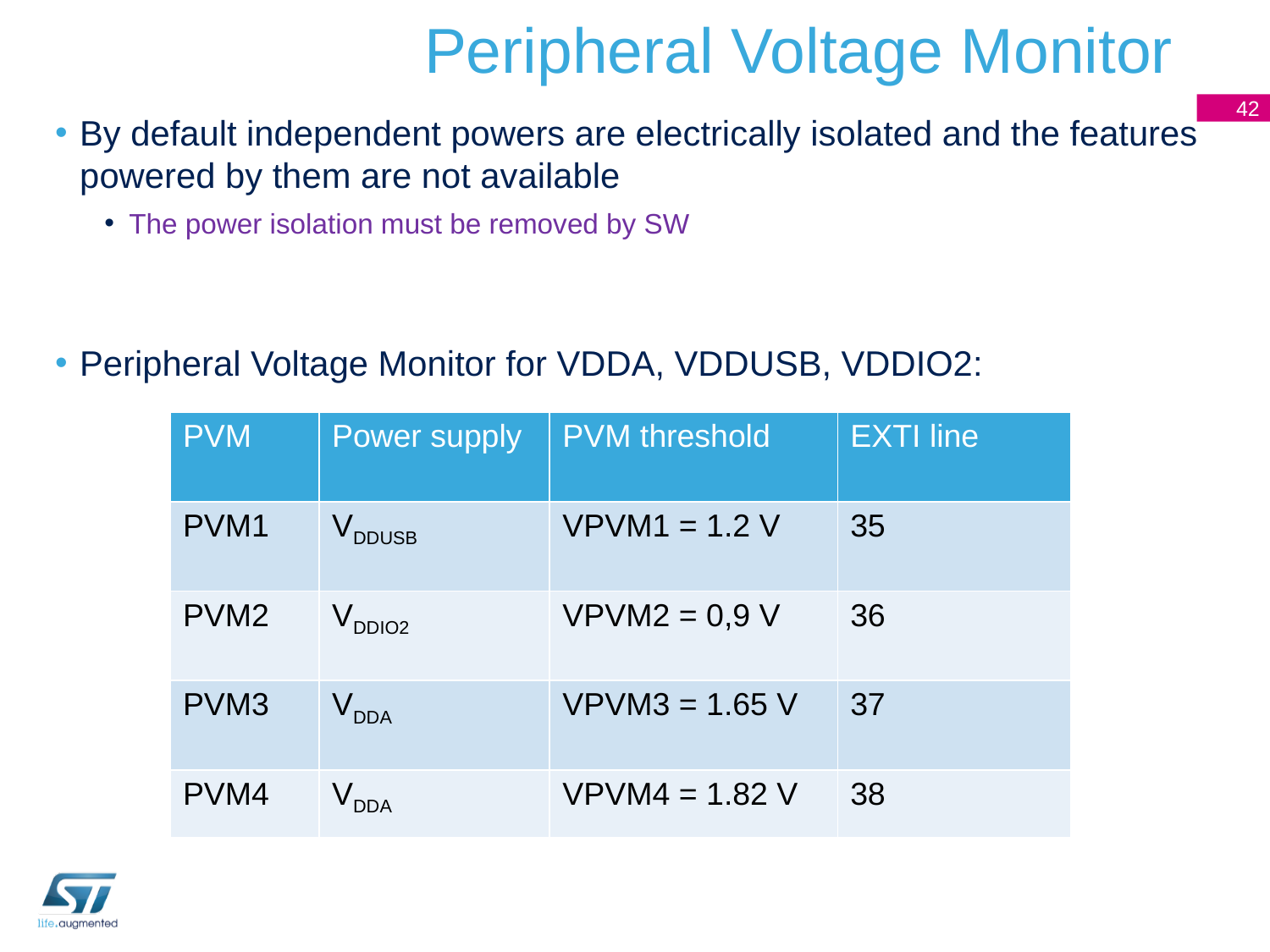

# Peripheral Voltage Monitor
42
By default independent powers are electrically isolated and the features powered by them are not available
The power isolation must be removed by SW

Peripheral Voltage Monitor for VDDA, VDDUSB, VDDIO2:
| PVM | Power supply | PVM threshold | EXTI line |
| --- | --- | --- | --- |
| PVM1 | VDDUSB | VPVM1 = 1.2 V | 35 |
| PVM2 | VDDIO2 | VPVM2 = 0,9 V | 36 |
| PVM3 | VDDA | VPVM3 = 1.65 V | 37 |
| PVM4 | VDDA | VPVM4 = 1.82 V | 38 |